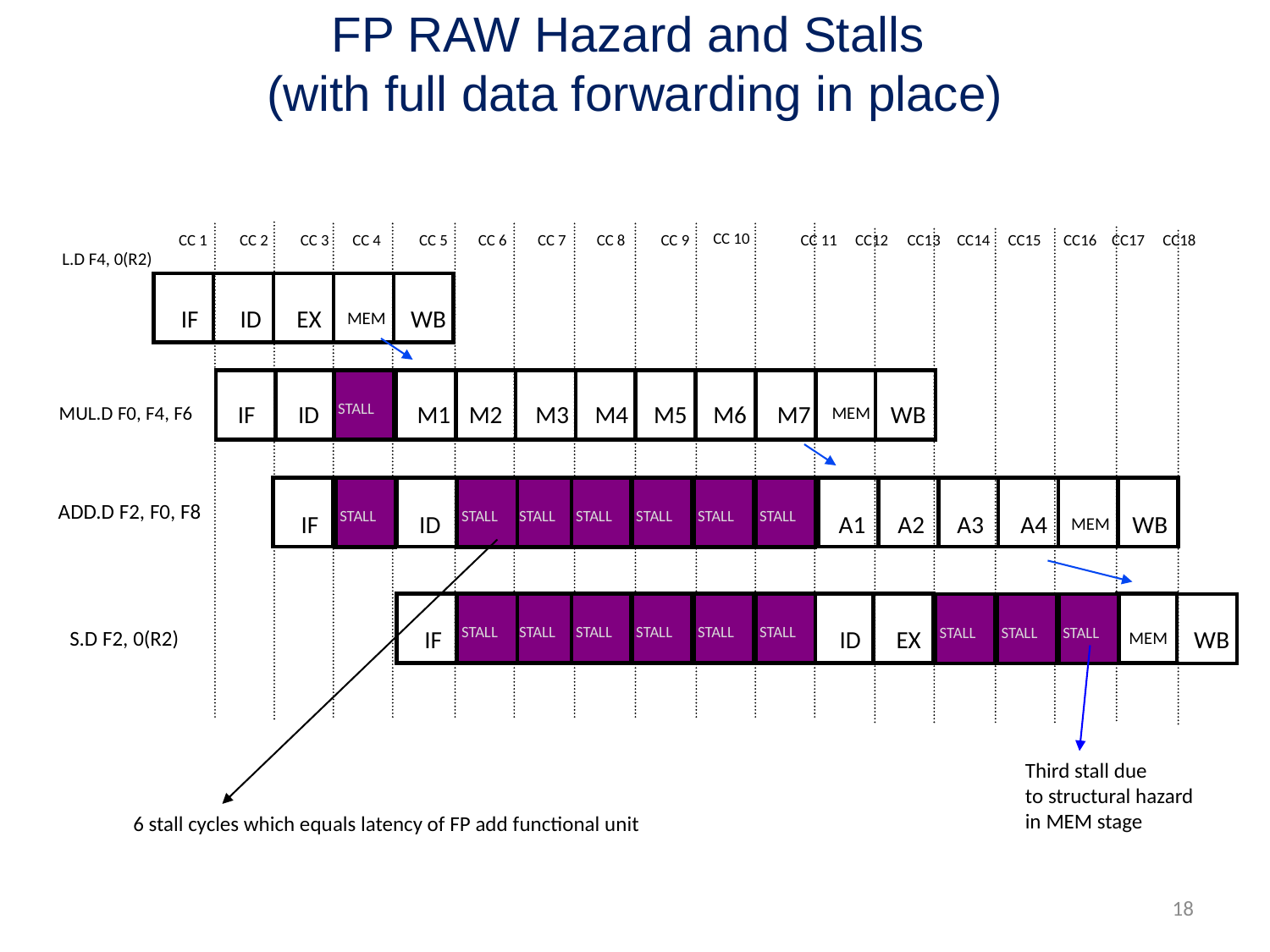

# FP RAW Hazard and Stalls (with full data forwarding in place)
CC 10

CC 1
CC 2
CC 3
CC 4
CC 5
CC 6
CC 7
CC 8
CC 9
CC 11     CC12      CC13       CC14     CC15       CC16       CC17     CC18

IF
ID
EX
WB
MEM

STALL

M1
M2
M3
M4
M5
M6
M7
WB
MEM
IF
ID

IF

STALL

ID

STALL

STALL

STALL

STALL

STALL

STALL

A1
A2
A3
A4
WB
MEM

IF

STALL

STALL

STALL

STALL

STALL

STALL

ID
EX

MEM

STALL

STALL

STALL

WB
L.D F4, 0(R2)

MUL.D F0, F4, F6

ADD.D F2, F0, F8

S.D F2, 0(R2)

Third stall due
to structural hazard
in MEM stage
6 stall cycles which equals latency of FP add functional unit
18